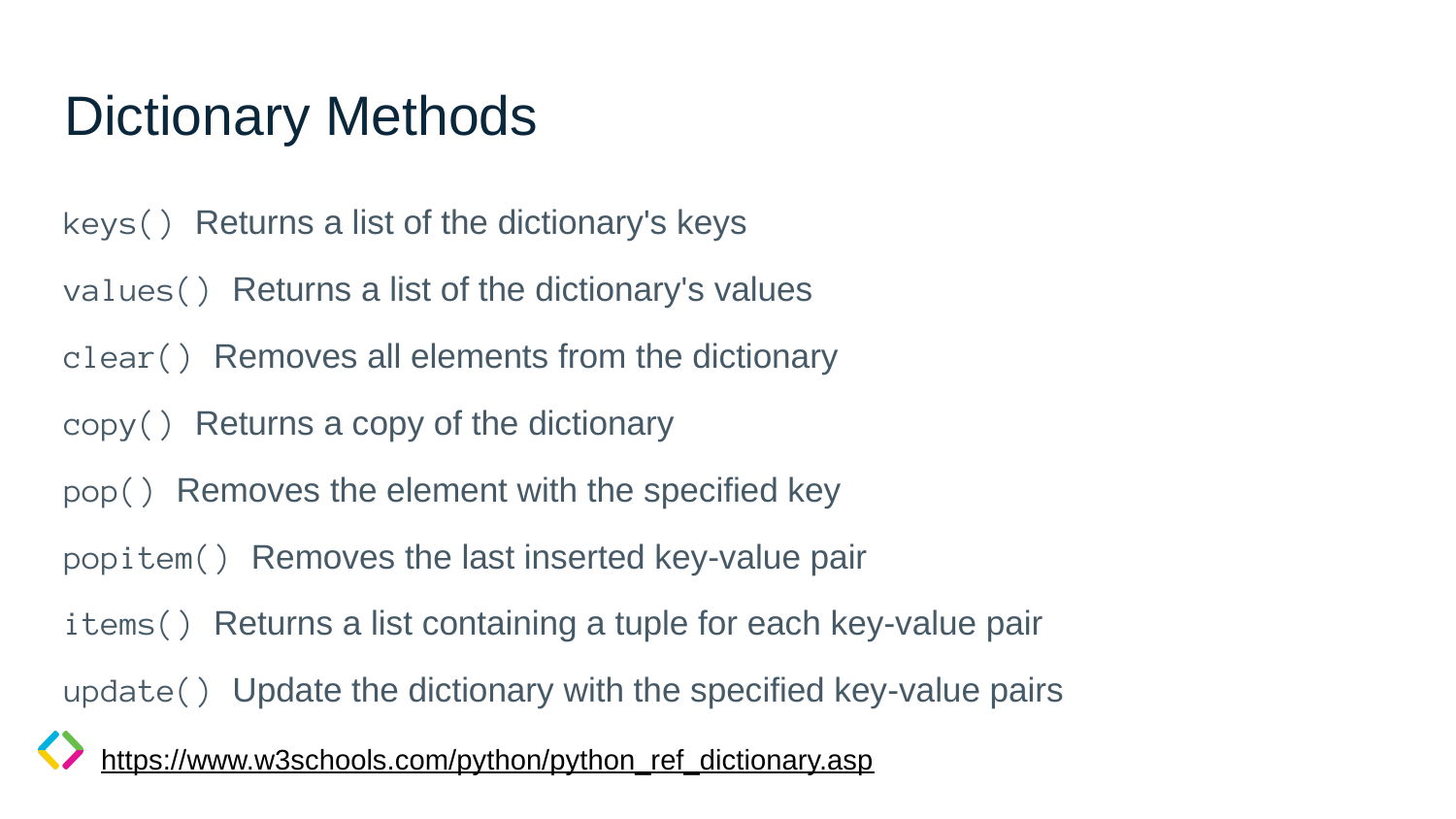

# Dictionary Methods
keys() Returns a list of the dictionary's keys
values() Returns a list of the dictionary's values
clear() Removes all elements from the dictionary
copy() Returns a copy of the dictionary
pop() Removes the element with the specified key
popitem() Removes the last inserted key-value pair
items() Returns a list containing a tuple for each key-value pair
update() Update the dictionary with the specified key-value pairs
https://www.w3schools.com/python/python_ref_dictionary.asp